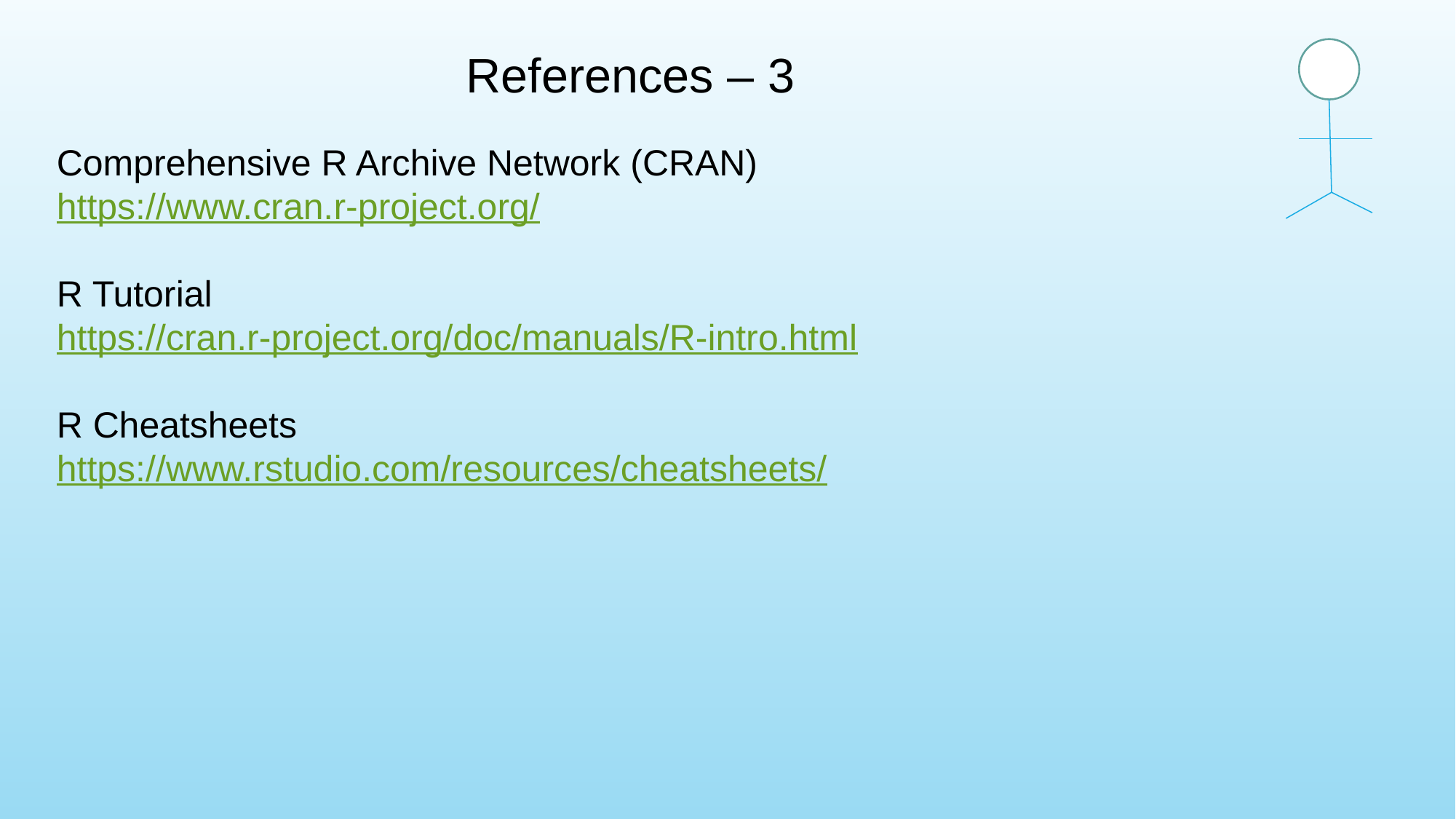

References – 3

Comprehensive R Archive Network (CRAN)
https://www.cran.r-project.org/

R Tutorial
https://cran.r-project.org/doc/manuals/R-intro.html

R Cheatsheets
https://www.rstudio.com/resources/cheatsheets/